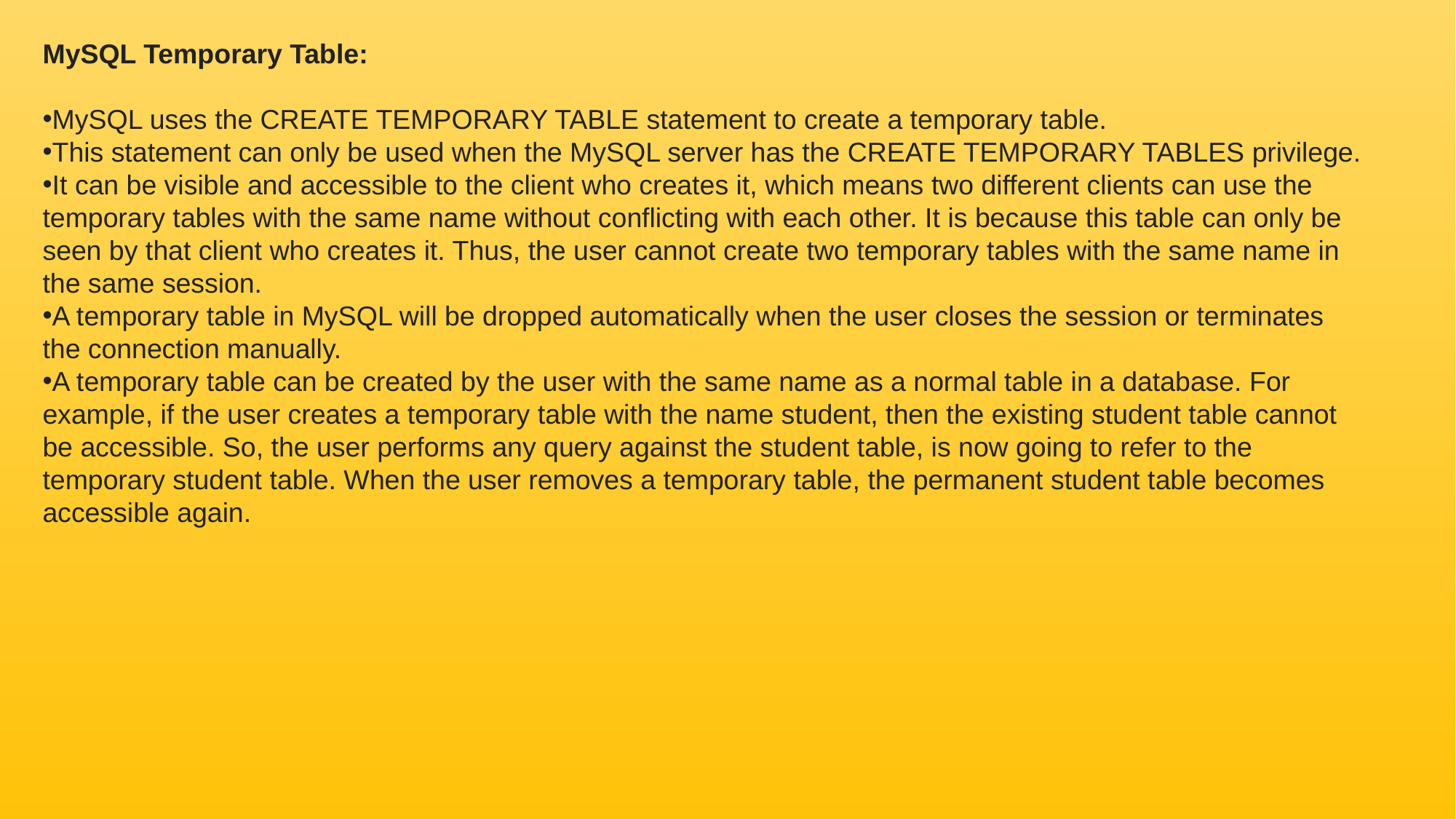

MySQL Temporary Table:

MySQL uses the CREATE TEMPORARY TABLE statement to create a temporary table.
This statement can only be used when the MySQL server has the CREATE TEMPORARY TABLES privilege.
It can be visible and accessible to the client who creates it, which means two different clients can use the temporary tables with the same name without conflicting with each other. It is because this table can only be seen by that client who creates it. Thus, the user cannot create two temporary tables with the same name in the same session.
A temporary table in MySQL will be dropped automatically when the user closes the session or terminates the connection manually.
A temporary table can be created by the user with the same name as a normal table in a database. For example, if the user creates a temporary table with the name student, then the existing student table cannot be accessible. So, the user performs any query against the student table, is now going to refer to the temporary student table. When the user removes a temporary table, the permanent student table becomes accessible again.